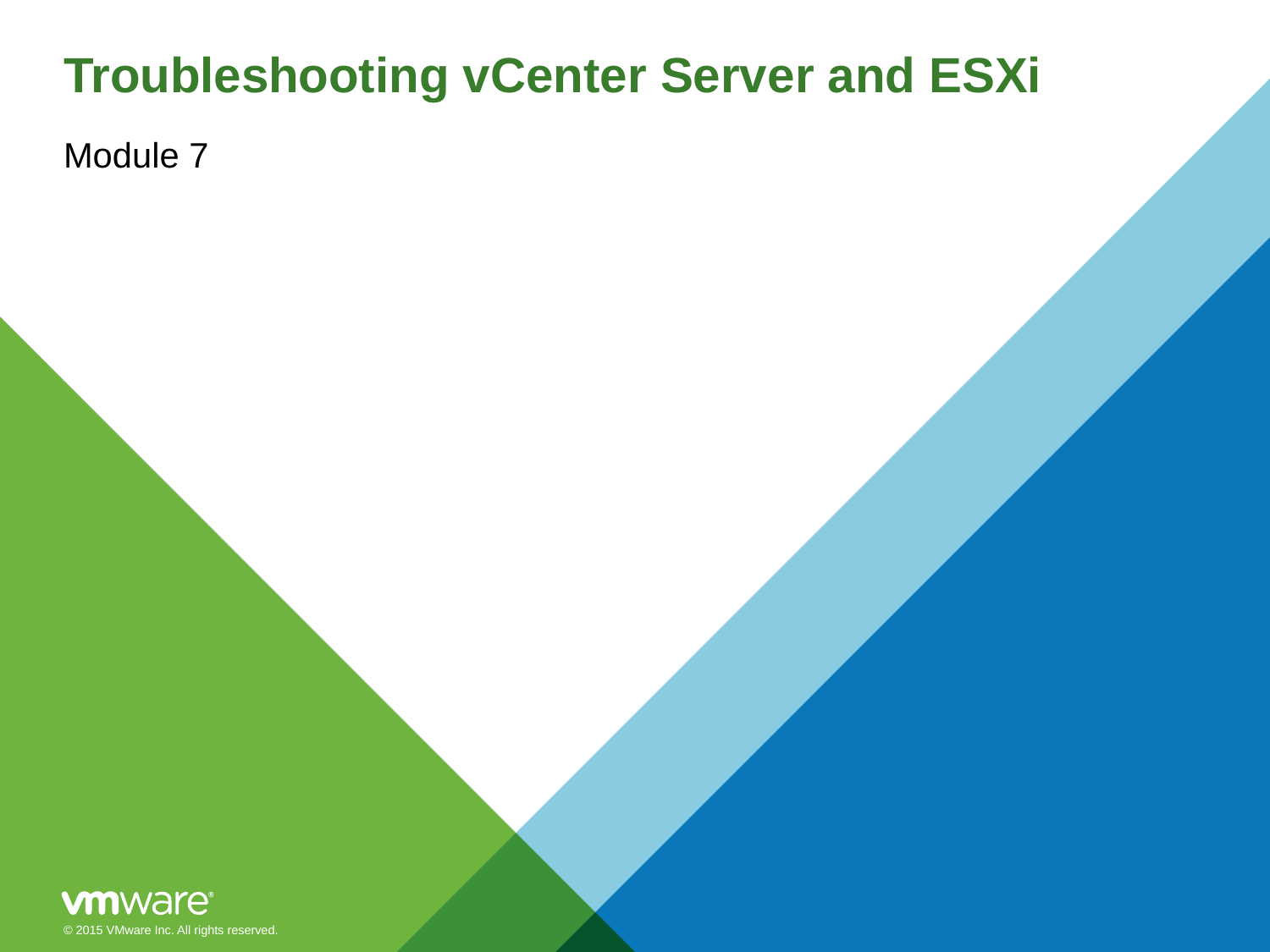

# Troubleshooting vCenter Server and ESXi
Module 7